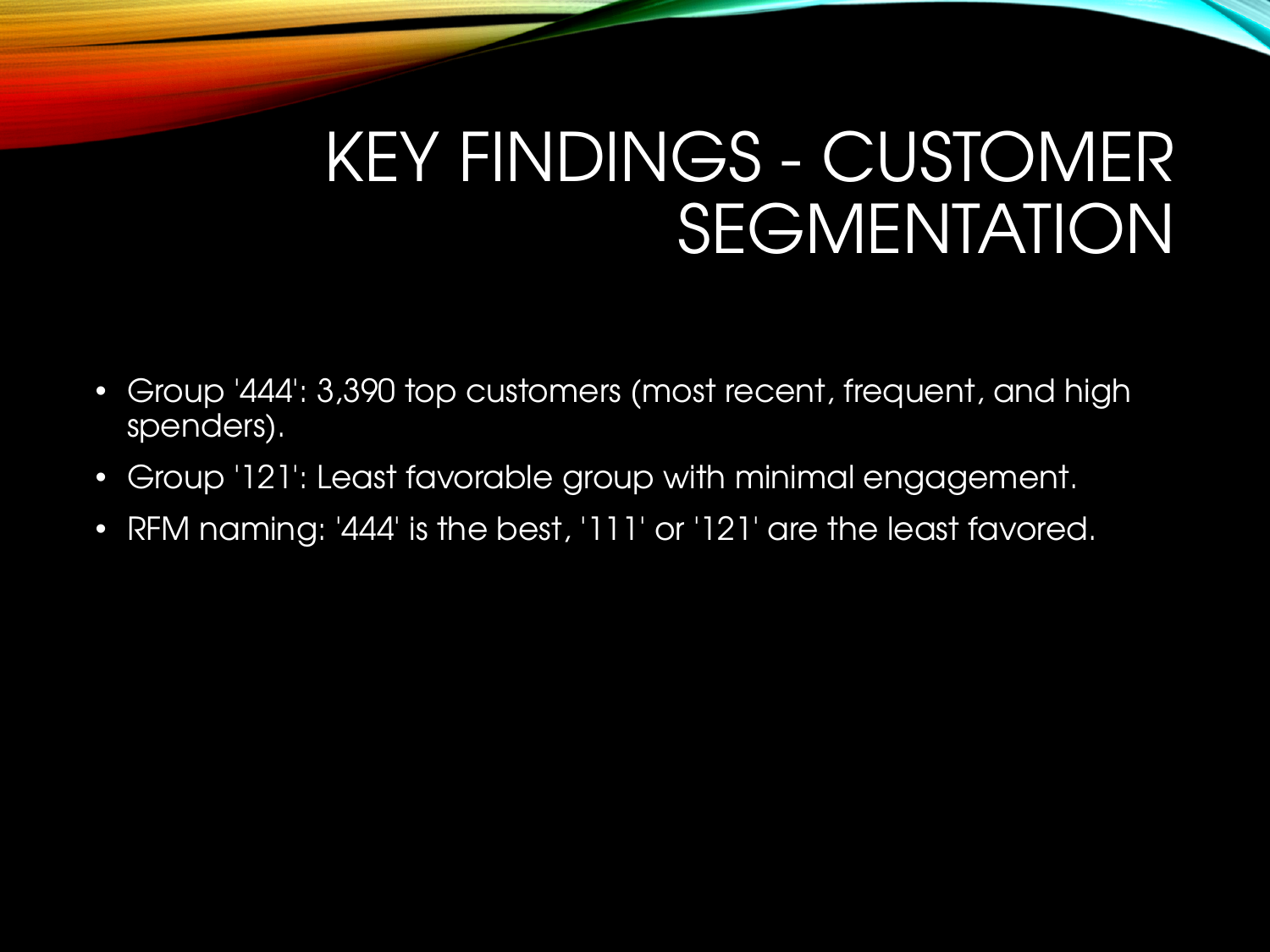

# Key Findings - Customer Segmentation

Group '444': 3,390 top customers (most recent, frequent, and high spenders).
Group '121': Least favorable group with minimal engagement.
RFM naming: '444' is the best, '111' or '121' are the least favored.